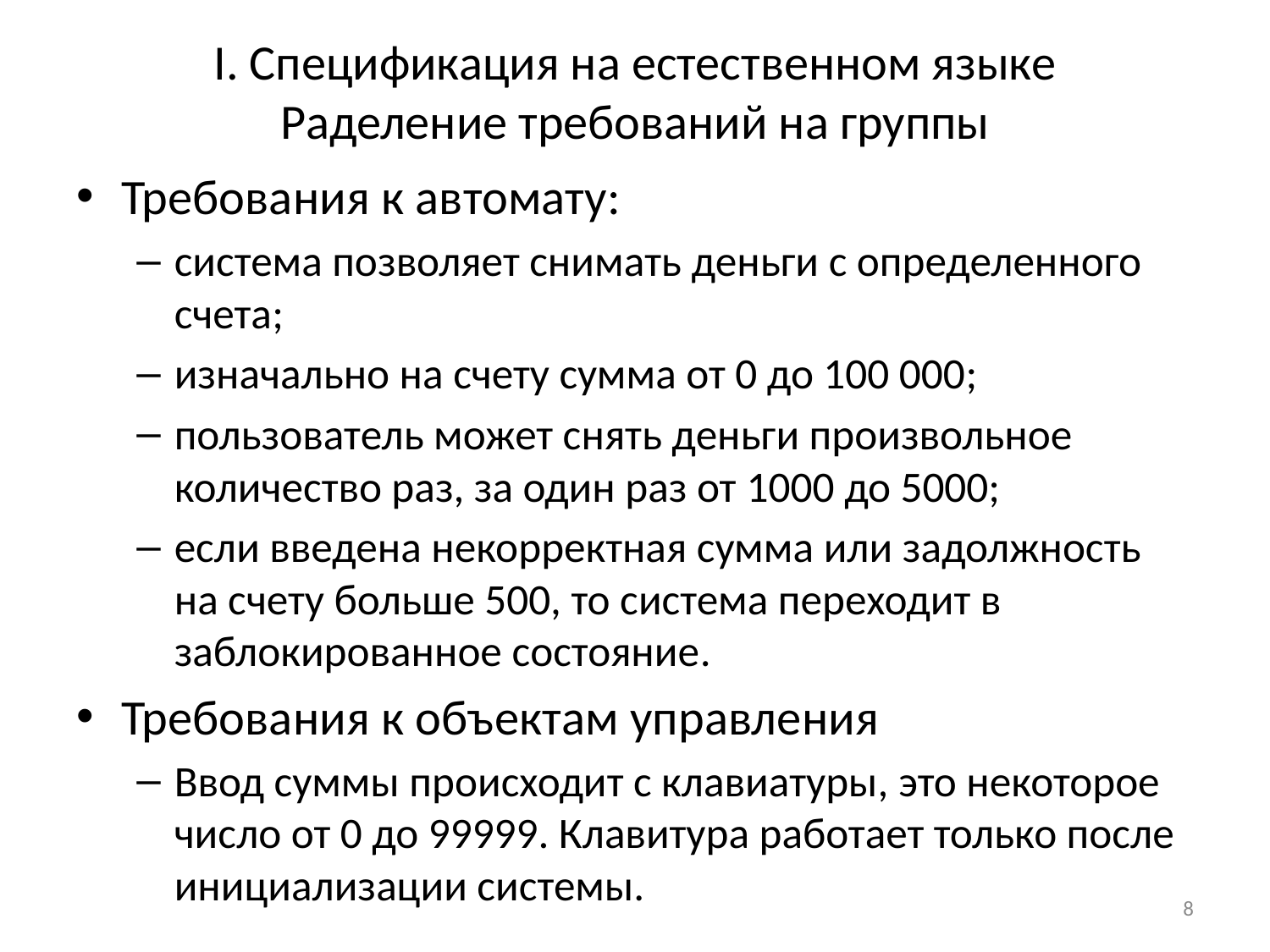

# I. Спецификация на естественном языке Раделение требований на группы
Требования к автомату:
система позволяет снимать деньги с определенного счета;
изначально на счету сумма от 0 до 100 000;
пользователь может снять деньги произвольное количество раз, за один раз от 1000 до 5000;
если введена некорректная сумма или задолжность на счету больше 500, то система переходит в заблокированное состояние.
Требования к объектам управления
Ввод суммы происходит с клавиатуры, это некоторое число от 0 до 99999. Клавитура работает только после инициализации системы.

8